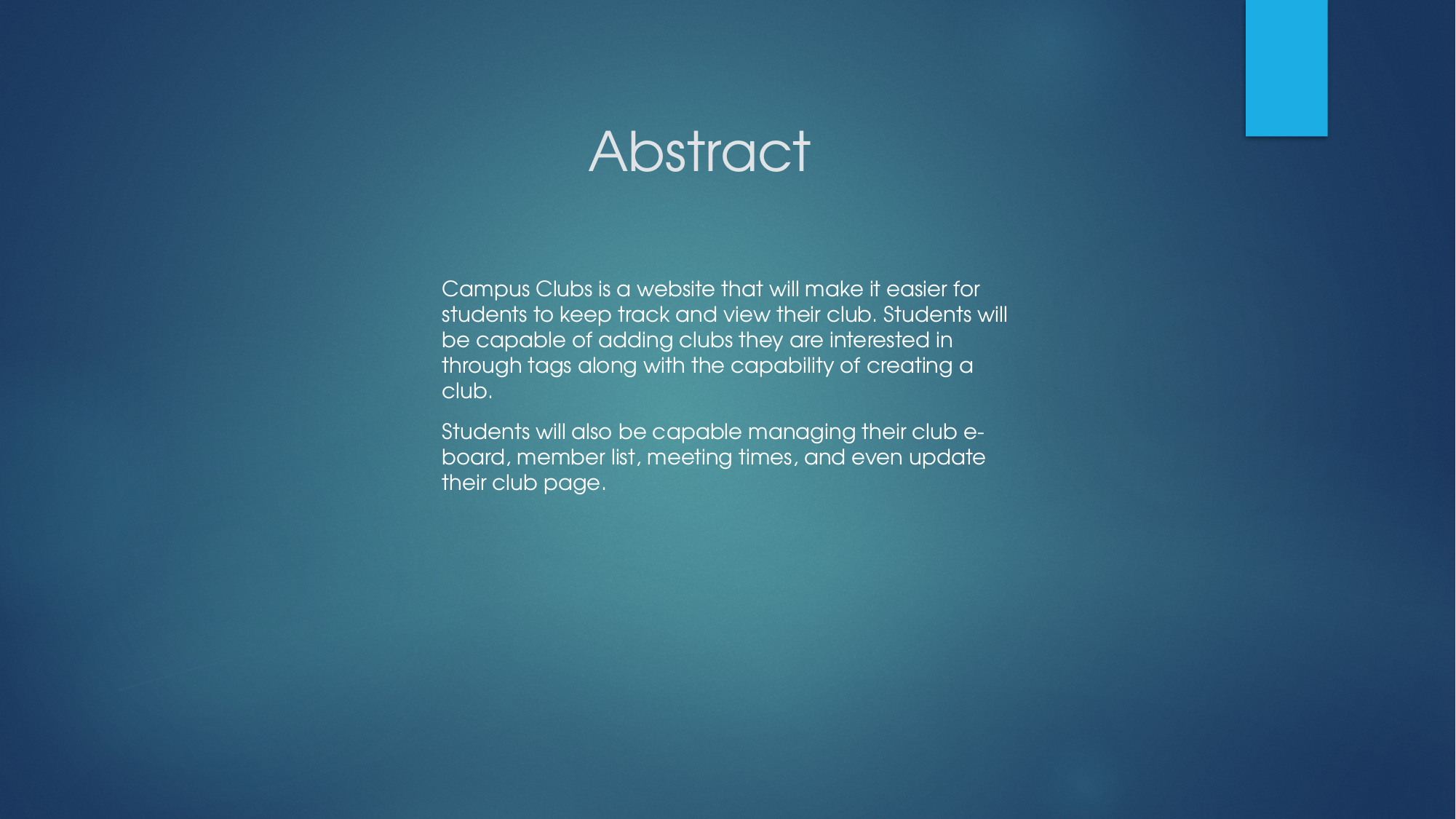

# Abstract
Campus Clubs is a website that will make it easier for students to keep track and view their club. Students will be capable of adding clubs they are interested in through tags along with the capability of creating a club.
Students will also be capable managing their club e-board, member list, meeting times, and even update their club page.